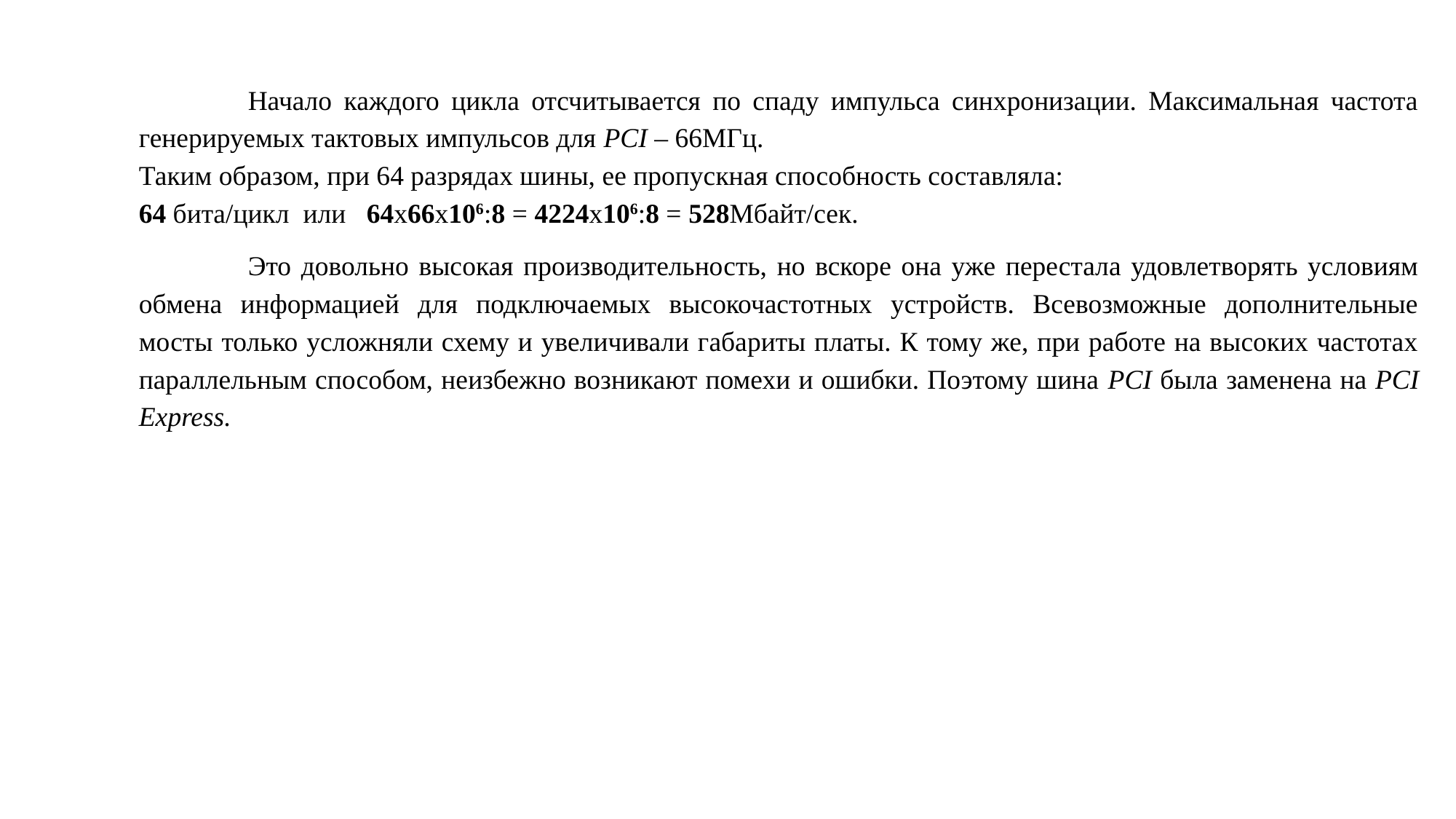

Начало каждого цикла отсчитывается по спаду импульса синхронизации. Максимальная частота генерируемых тактовых импульсов для PCI – 66МГц.
Таким образом, при 64 разрядах шины, ее пропускная способность составляла:
64 бита/цикл  или   64х66х106:8 = 4224х106:8 = 528Мбайт/сек.
	Это довольно высокая производительность, но вскоре она уже перестала удовлетворять условиям обмена информацией для подключаемых высокочастотных устройств. Всевозможные дополнительные мосты только усложняли схему и увеличивали габариты платы. К тому же, при работе на высоких частотах параллельным способом, неизбежно возникают помехи и ошибки. Поэтому шина PCI была заменена на PCI Express.